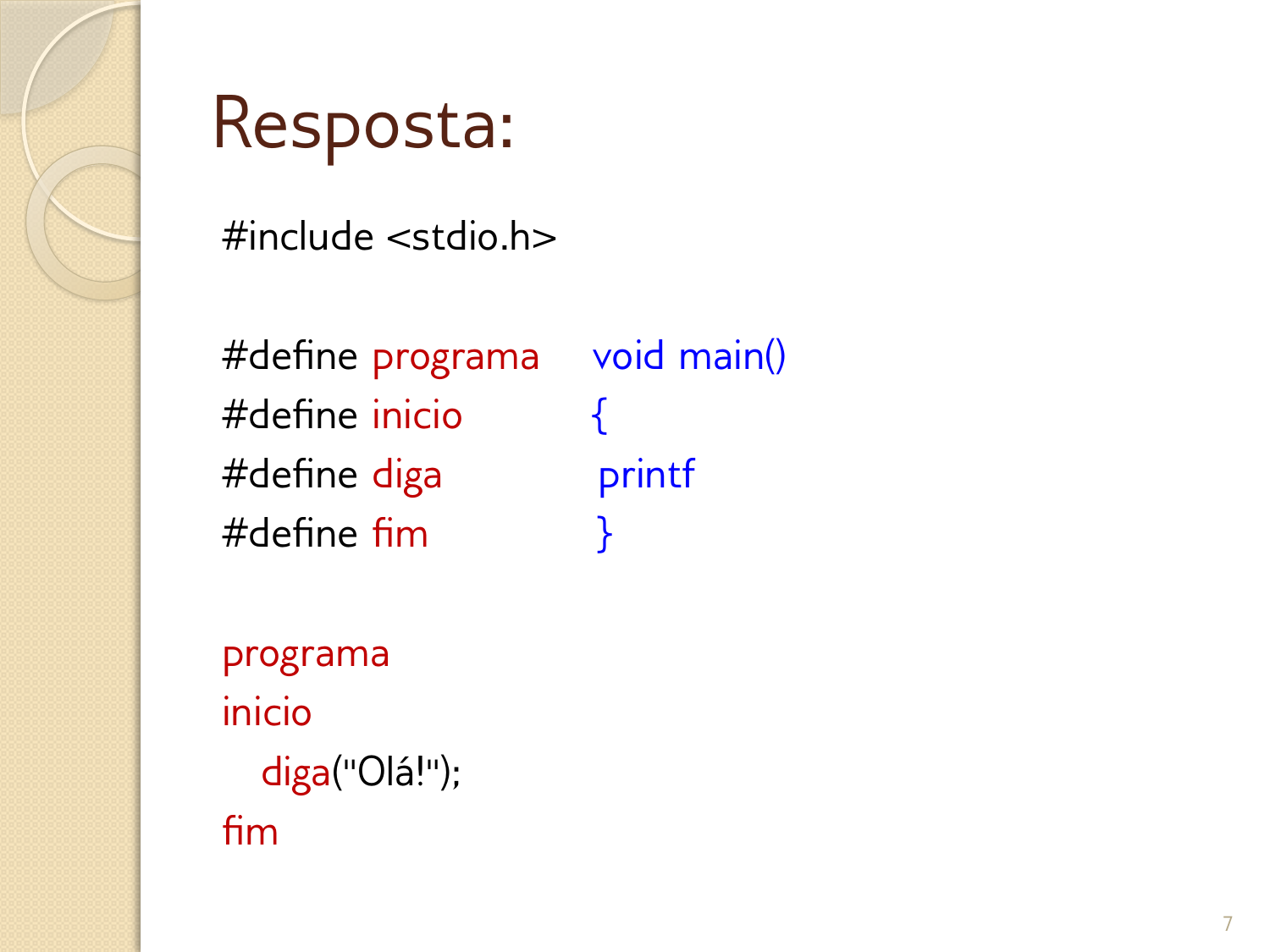

# Resposta:
#include <stdio.h>

#define programa    void main()
#define inicio          {
#define diga            printf
#define fim             }

programa
inicio
   diga("Olá!");
fim

7